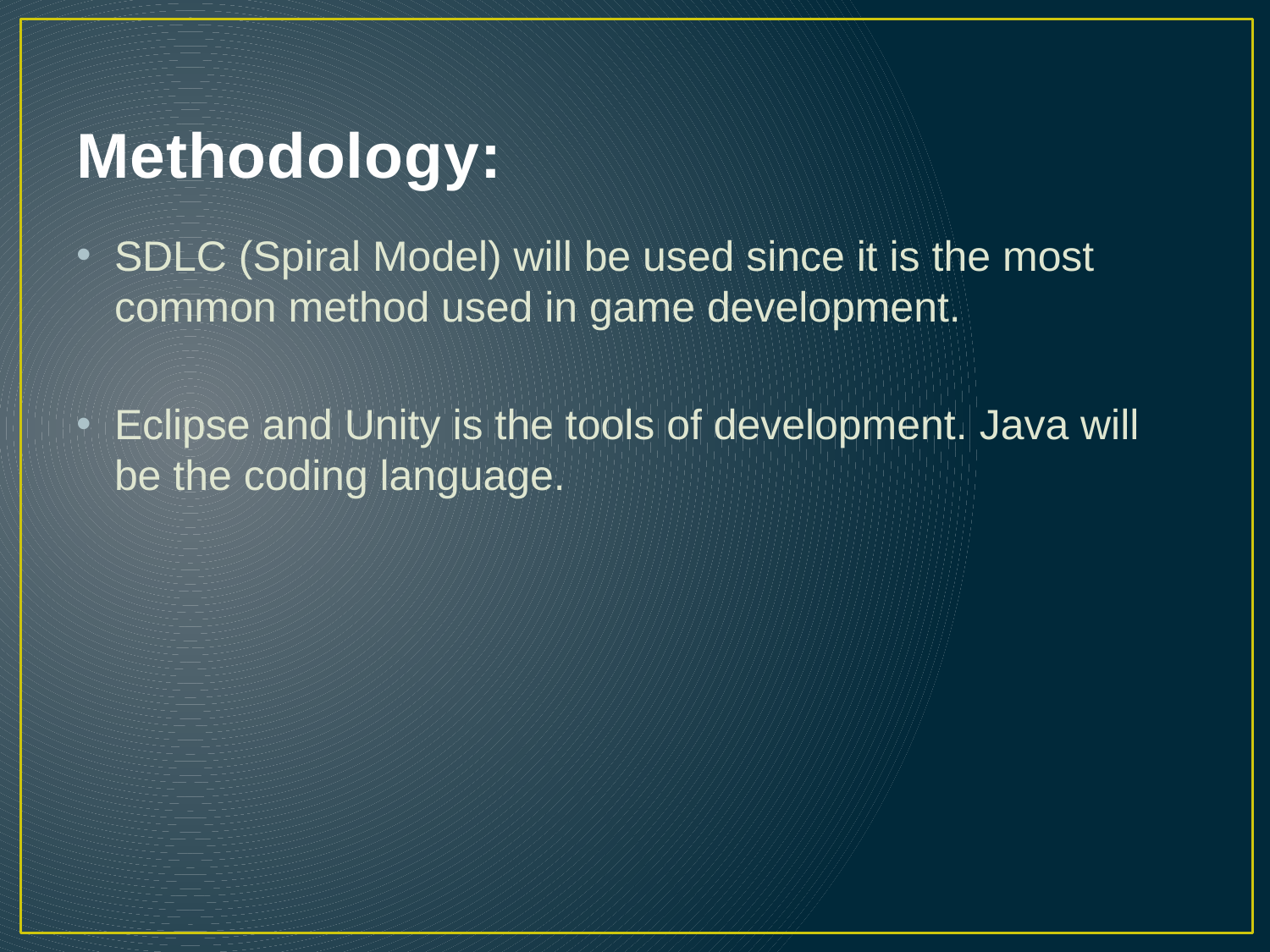

# Methodology:
SDLC (Spiral Model) will be used since it is the most common method used in game development.

Eclipse and Unity is the tools of development. Java will be the coding language.